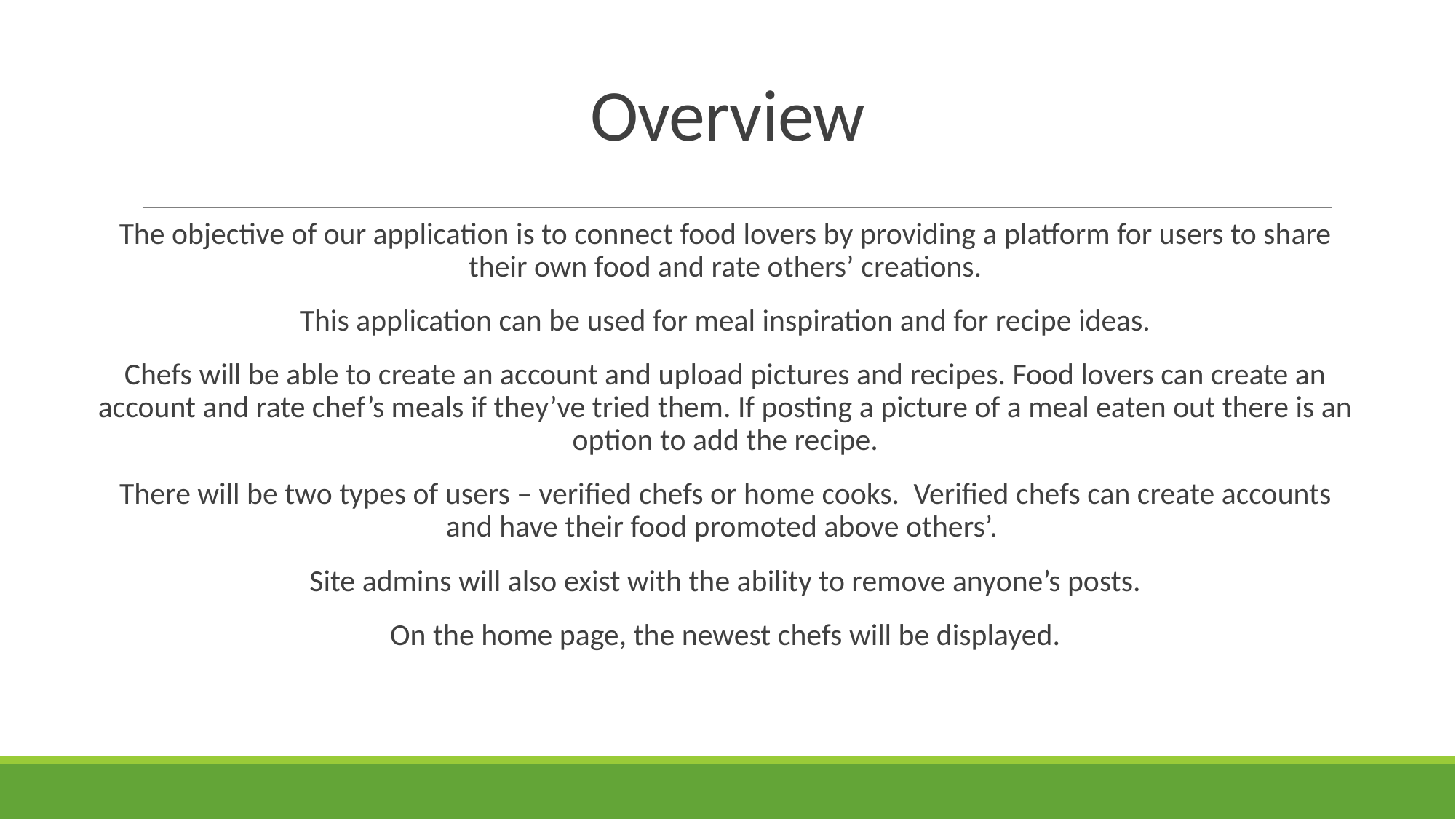

# Overview
The objective of our application is to connect food lovers by providing a platform for users to share their own food and rate others’ creations.
This application can be used for meal inspiration and for recipe ideas.
Chefs will be able to create an account and upload pictures and recipes. Food lovers can create an account and rate chef’s meals if they’ve tried them. If posting a picture of a meal eaten out there is an option to add the recipe.
There will be two types of users – verified chefs or home cooks.  Verified chefs can create accounts and have their food promoted above others’.
Site admins will also exist with the ability to remove anyone’s posts.
On the home page, the newest chefs will be displayed.